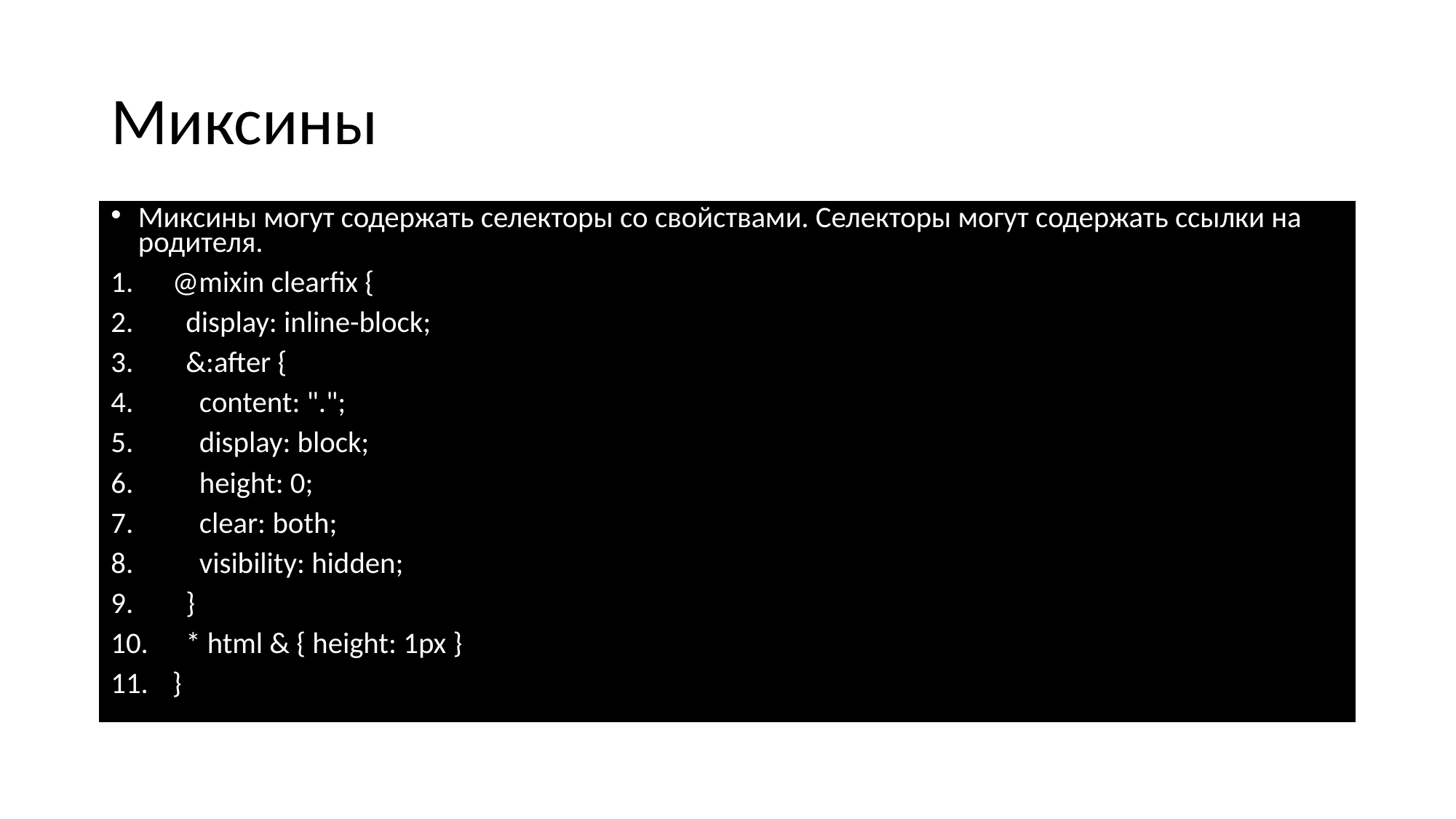

# Миксины
Миксины могут содержать селекторы со свойствами. Селекторы могут содержать ссылки на родителя.
@mixin clearfix {
  display: inline-block;
  &:after {
    content: ".";
    display: block;
    height: 0;
    clear: both;
    visibility: hidden;
  }
  * html & { height: 1px }
}